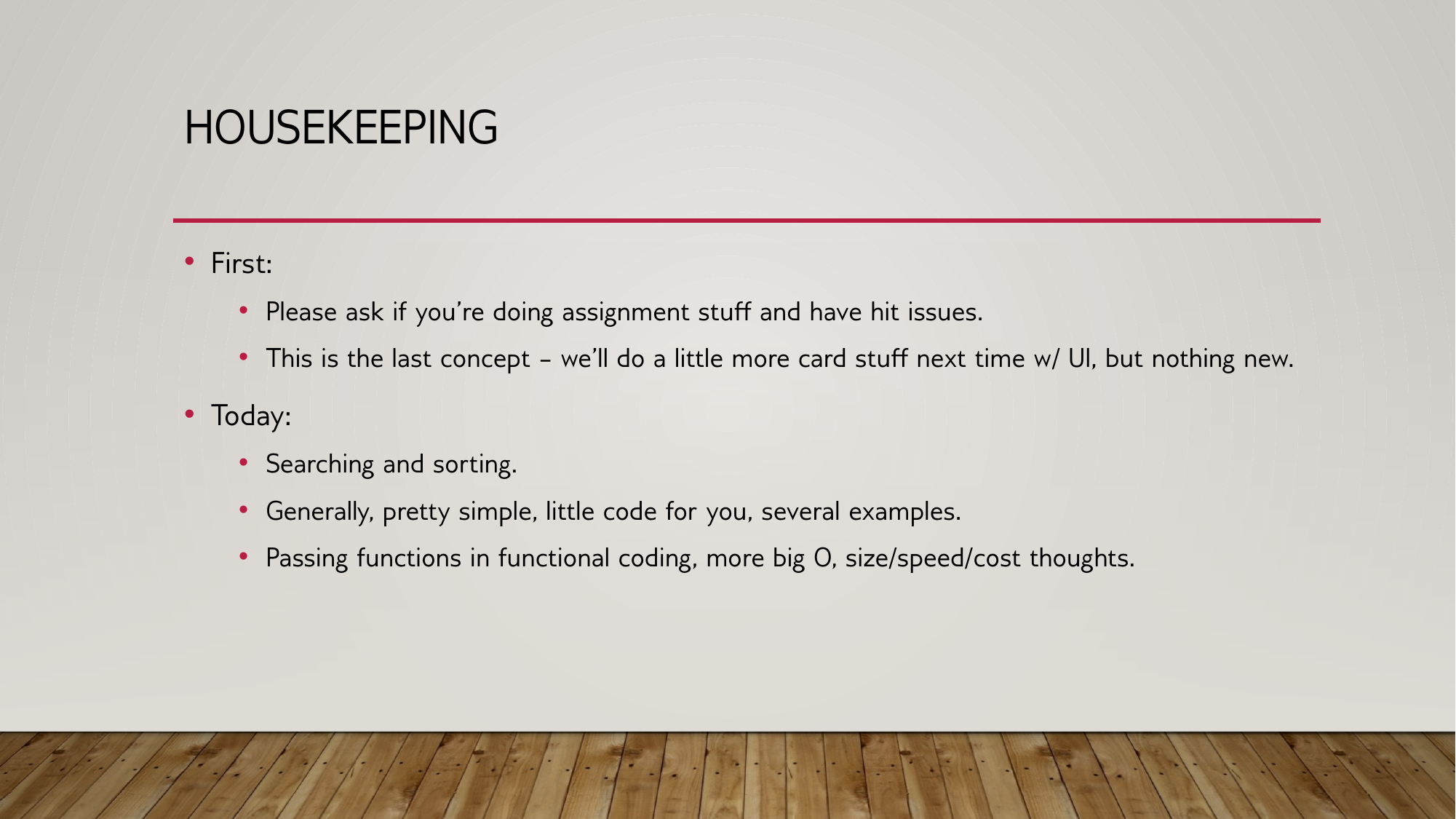

# Housekeeping
First:
Please ask if you’re doing assignment stuff and have hit issues.
This is the last concept – we’ll do a little more card stuff next time w/ UI, but nothing new.
Today:
Searching and sorting.
Generally, pretty simple, little code for you, several examples.
Passing functions in functional coding, more big O, size/speed/cost thoughts.